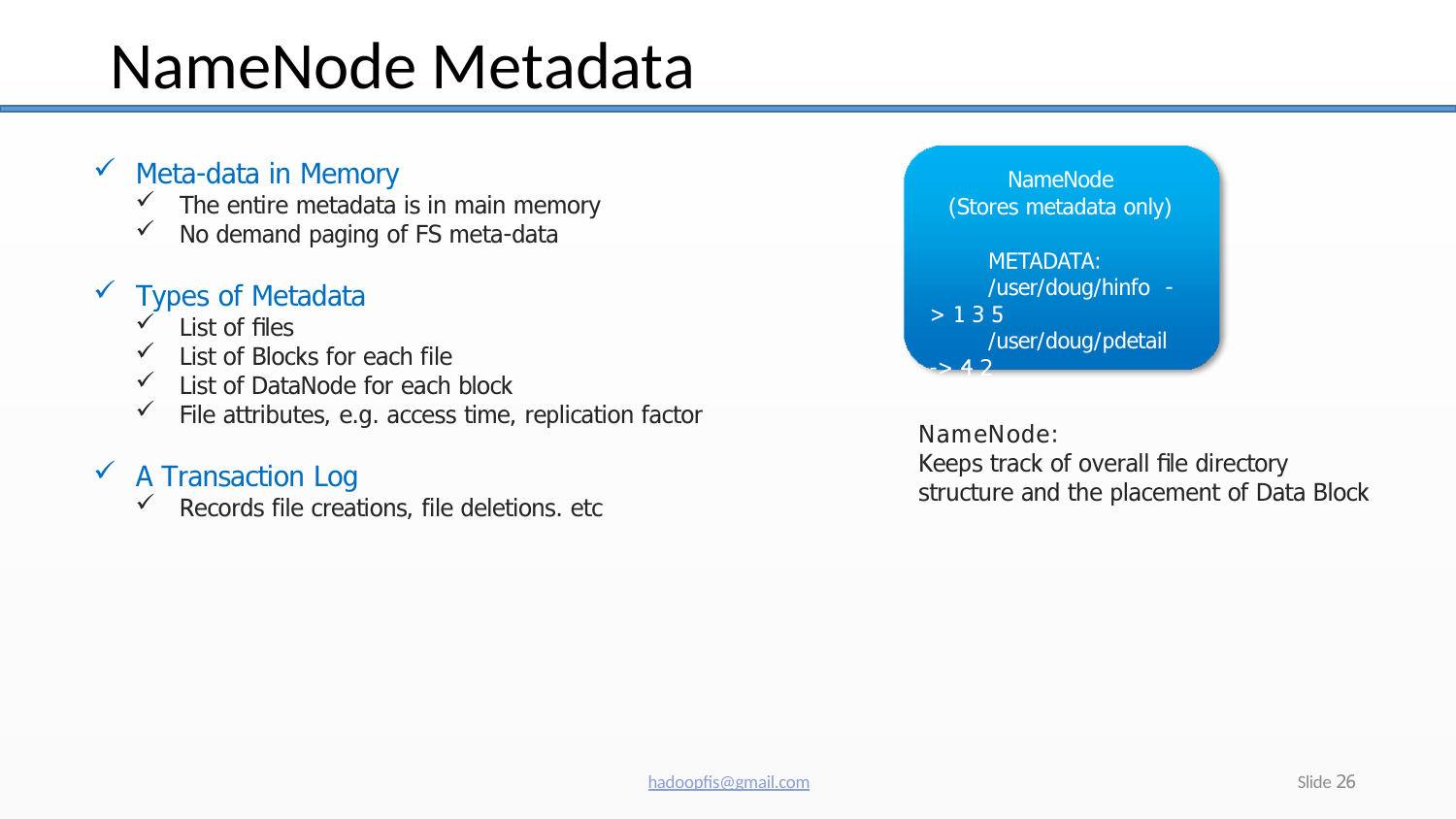

# NameNode Metadata

Meta-data in Memory
The entire metadata is in main memory
No demand paging of FS meta-data

Types of Metadata
List of files
List of Blocks for each file
List of DataNode for each block
File attributes, e.g. access time, replication factor

A Transaction Log
Records file creations, file deletions. etc
NameNode (Stores metadata only)

METADATA:
/user/doug/hinfo  -> 1 3 5
/user/doug/pdetail -> 4 2
NameNode:
Keeps track of overall file directory structure and the placement of Data Block
Slide 26
hadoopfis@gmail.com